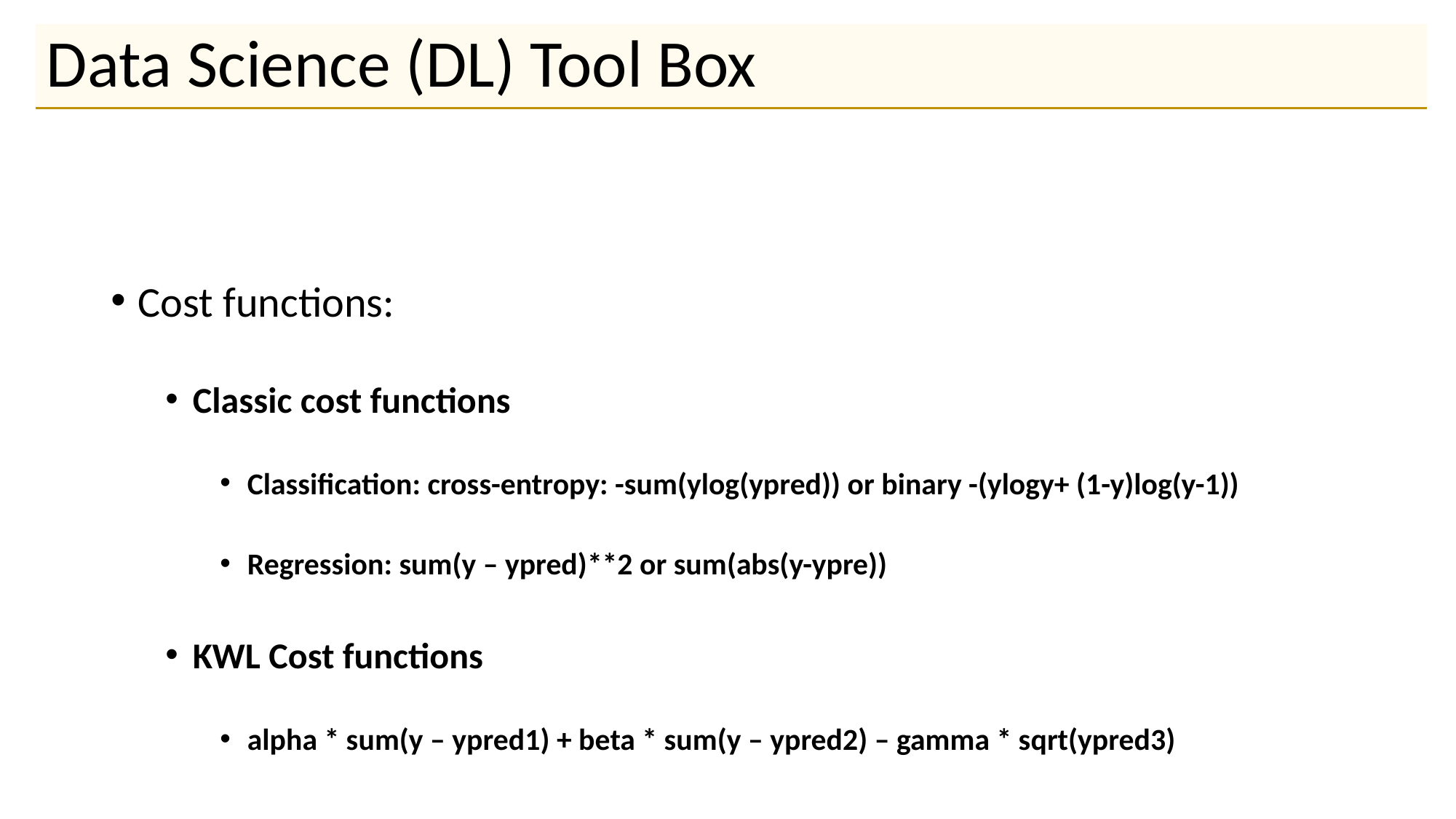

# Data Science (DL) Tool Box
Cost functions:
Classic cost functions
Classification: cross-entropy: -sum(ylog(ypred)) or binary -(ylogy+ (1-y)log(y-1))
Regression: sum(y – ypred)**2 or sum(abs(y-ypre))
KWL Cost functions
alpha * sum(y – ypred1) + beta * sum(y – ypred2) – gamma * sqrt(ypred3)